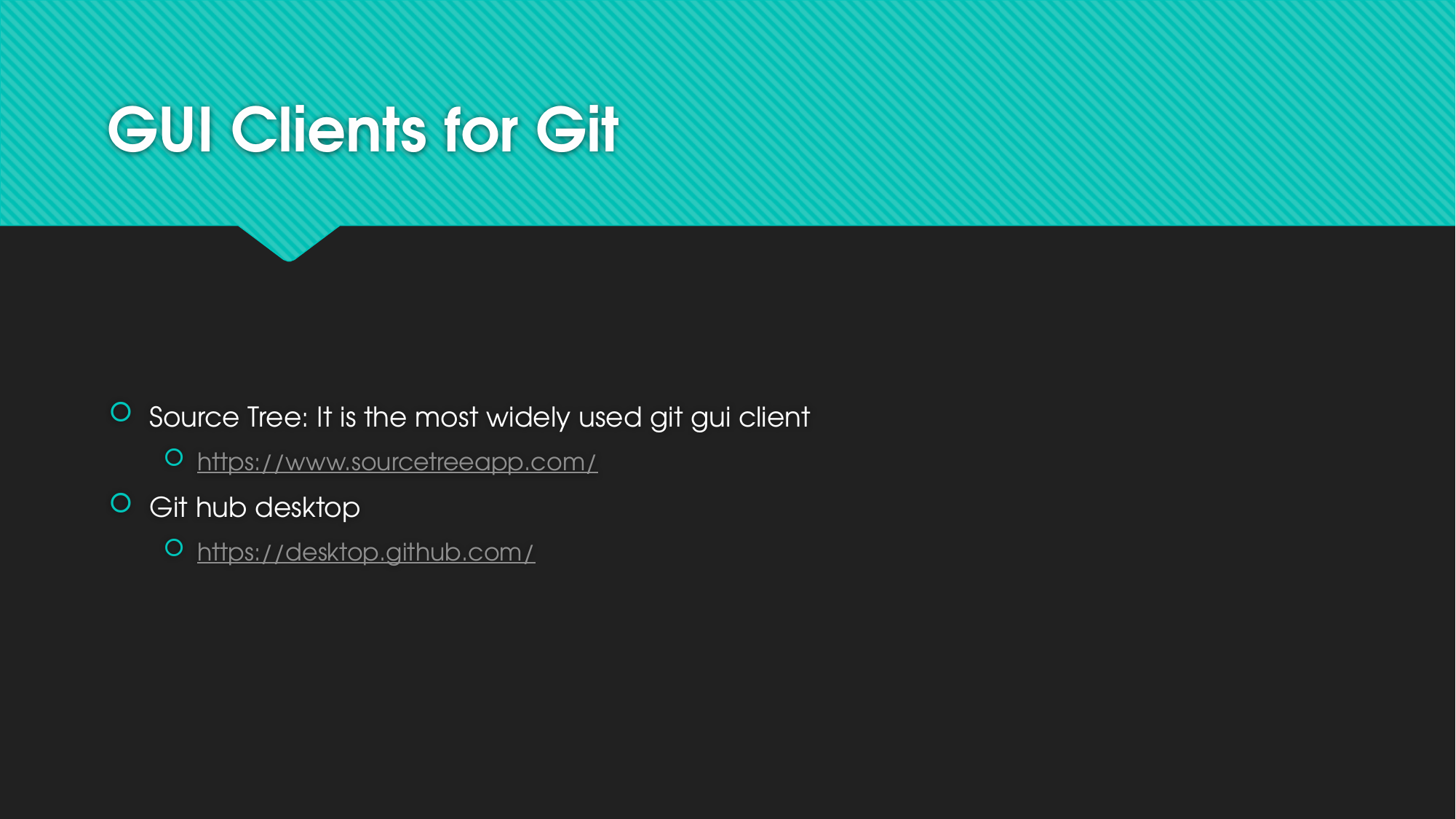

# GUI Clients for Git
Source Tree: It is the most widely used git gui client
https://www.sourcetreeapp.com/
Git hub desktop
https://desktop.github.com/